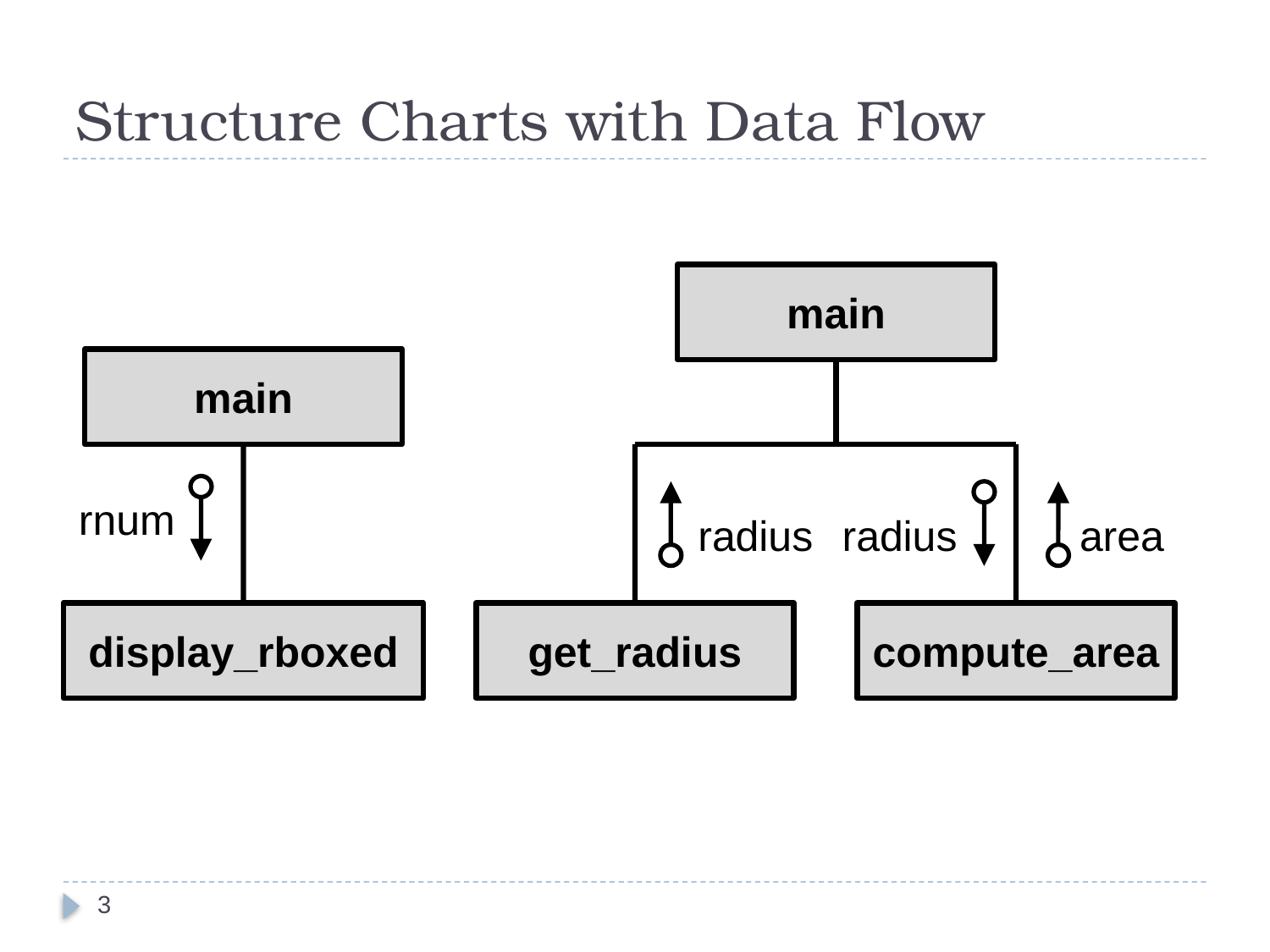

# Structure Charts with Data Flow

main

radius

radius
area
get_radius
compute_area
main
rnum

display_rboxed
3